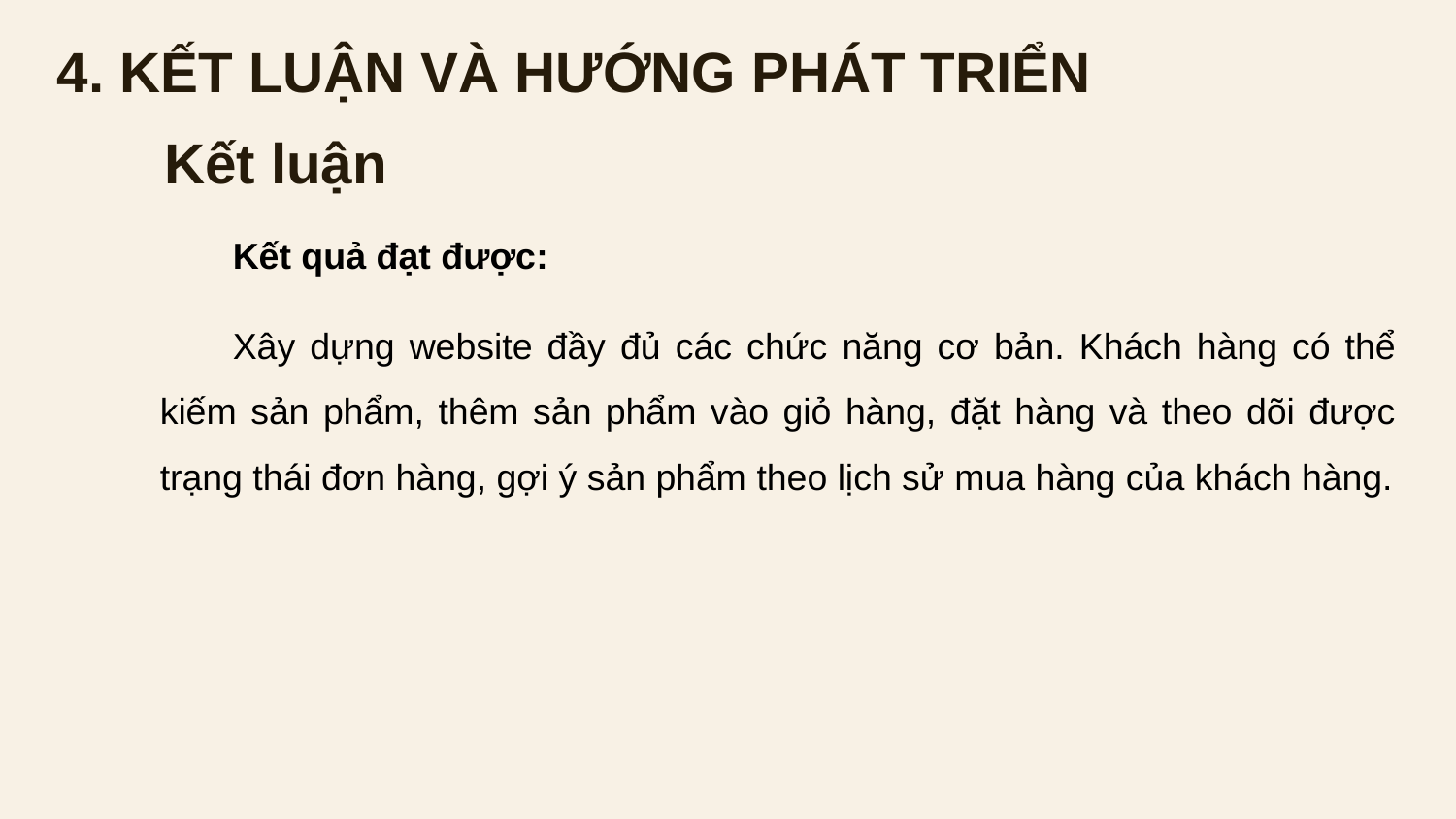

# 4. KẾT LUẬN VÀ HƯỚNG PHÁT TRIỂN
Kết luận
Kết quả đạt được:
Xây dựng website đầy đủ các chức năng cơ bản. Khách hàng có thể kiếm sản phẩm, thêm sản phẩm vào giỏ hàng, đặt hàng và theo dõi được trạng thái đơn hàng, gợi ý sản phẩm theo lịch sử mua hàng của khách hàng.